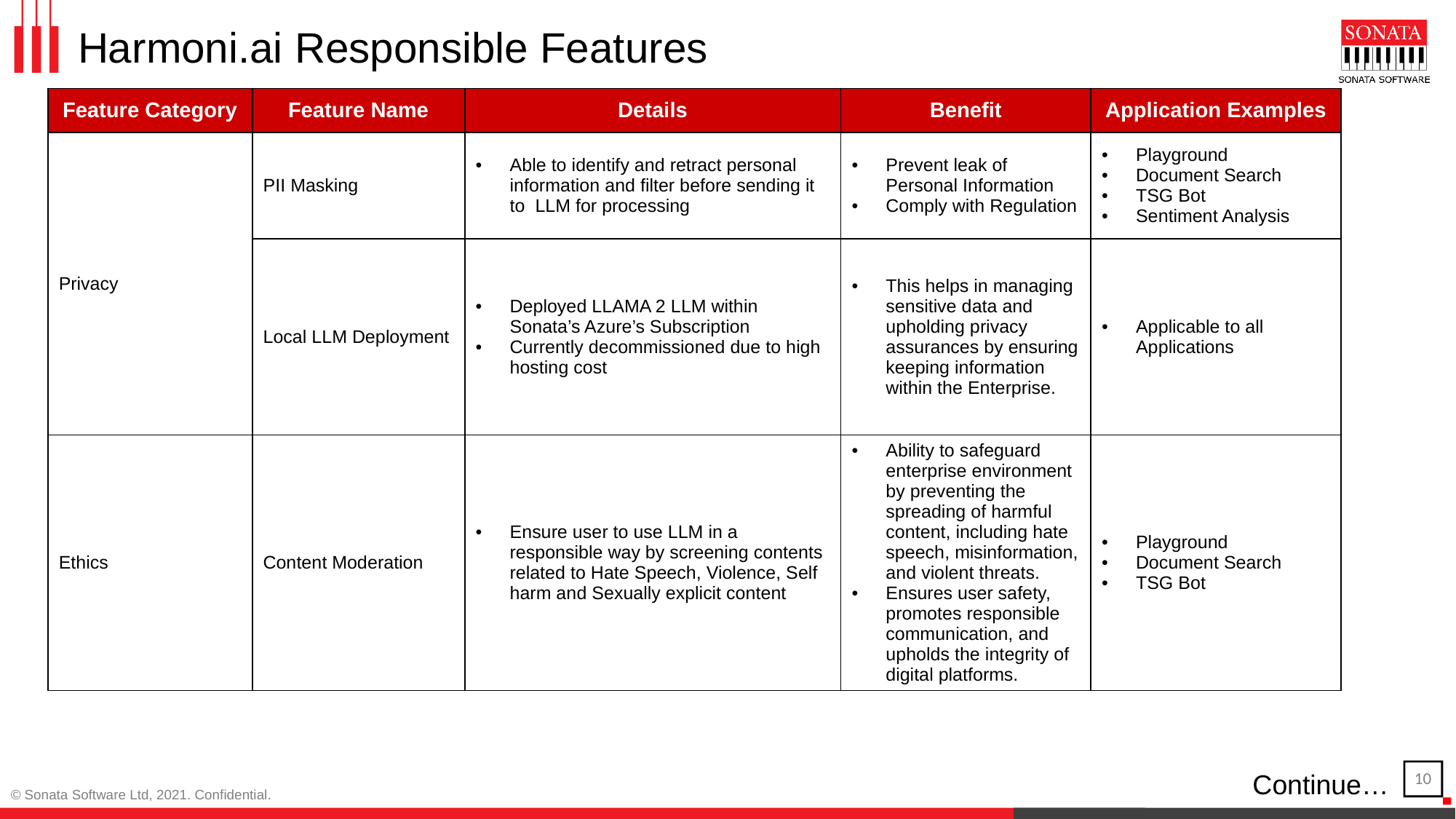

# Harmoni.ai Responsible Features
| Feature Category | Feature Name | Details | Benefit | Application Examples |
| --- | --- | --- | --- | --- |
| Privacy | PII Masking | Able to identify and retract personal information and filter before sending it to LLM for processing | Prevent leak of Personal Information Comply with Regulation | Playground Document Search TSG Bot Sentiment Analysis |
|  | Local LLM Deployment | Deployed LLAMA 2 LLM within Sonata’s Azure’s Subscription Currently decommissioned due to high hosting cost | This helps in managing sensitive data and upholding privacy assurances by ensuring keeping information within the Enterprise. | Applicable to all Applications |
| Ethics | Content Moderation | Ensure user to use LLM in a responsible way by screening contents related to Hate Speech, Violence, Self harm and Sexually explicit content | Ability to safeguard enterprise environment by preventing the spreading of harmful content, including hate speech, misinformation, and violent threats. Ensures user safety, promotes responsible communication, and upholds the integrity of digital platforms. | Playground Document Search TSG Bot |
Continue…